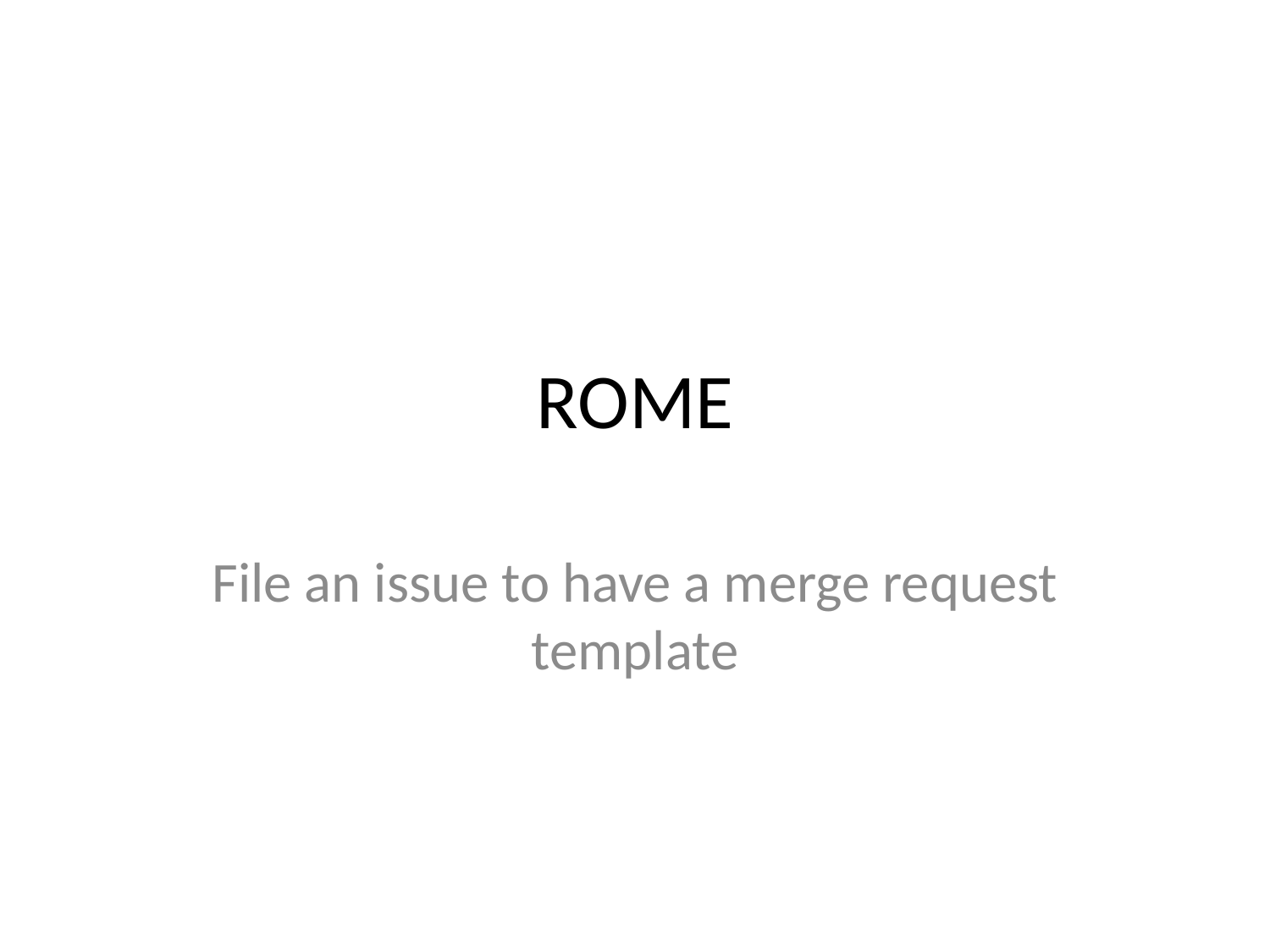

# ROME
File an issue to have a merge request template